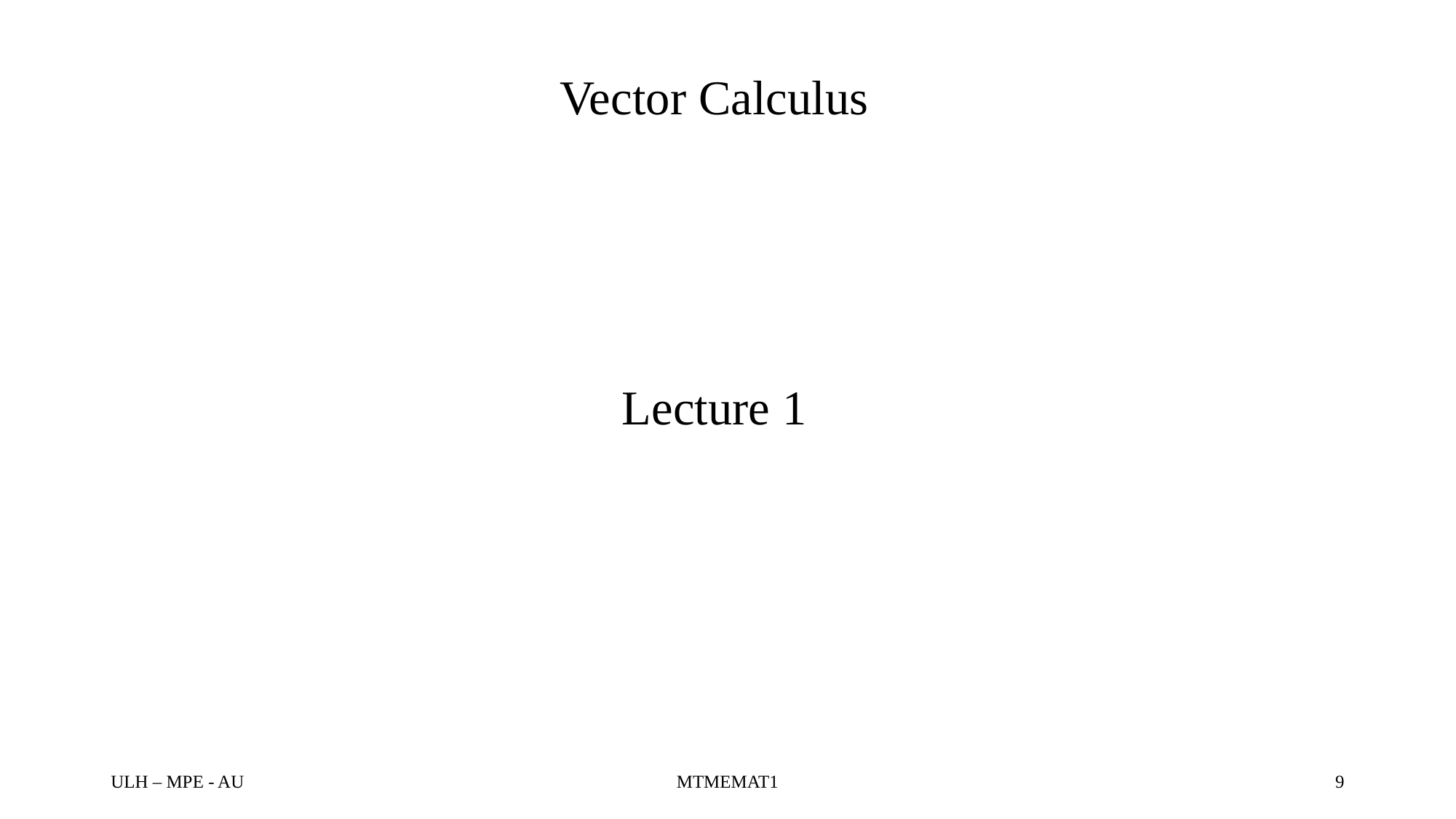

# Vector Calculus

Lecture 1

ULH – MPE - AU
MTMEMAT1
9